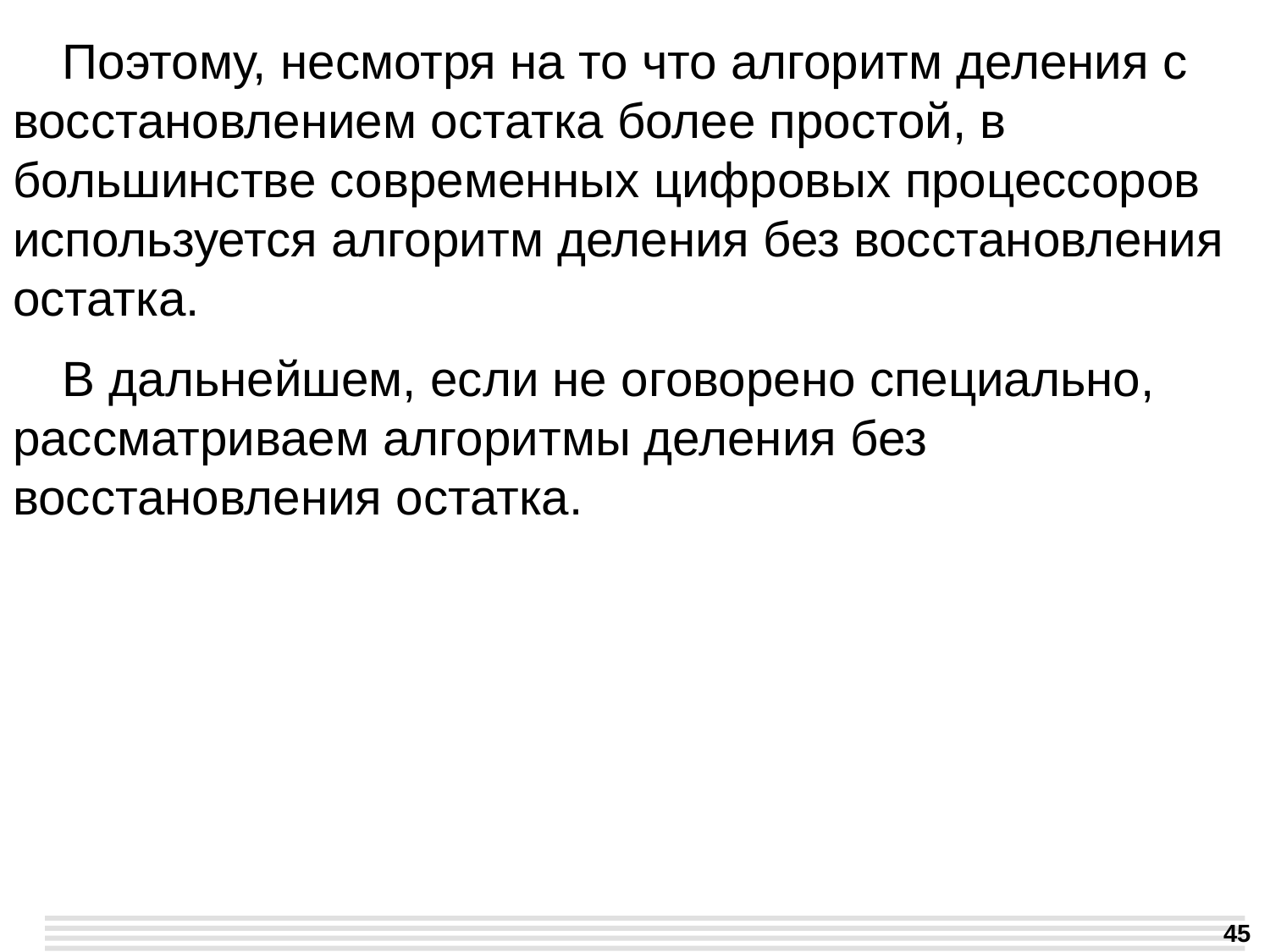

Поэтому, несмотря на то что алгоритм деления с восстановлением остатка более простой, в большинстве современных цифровых процессоров используется алгоритм деления без восстановления остатка.

В дальнейшем, если не оговорено специально, рассматриваем алгоритмы деления без восстановления остатка.